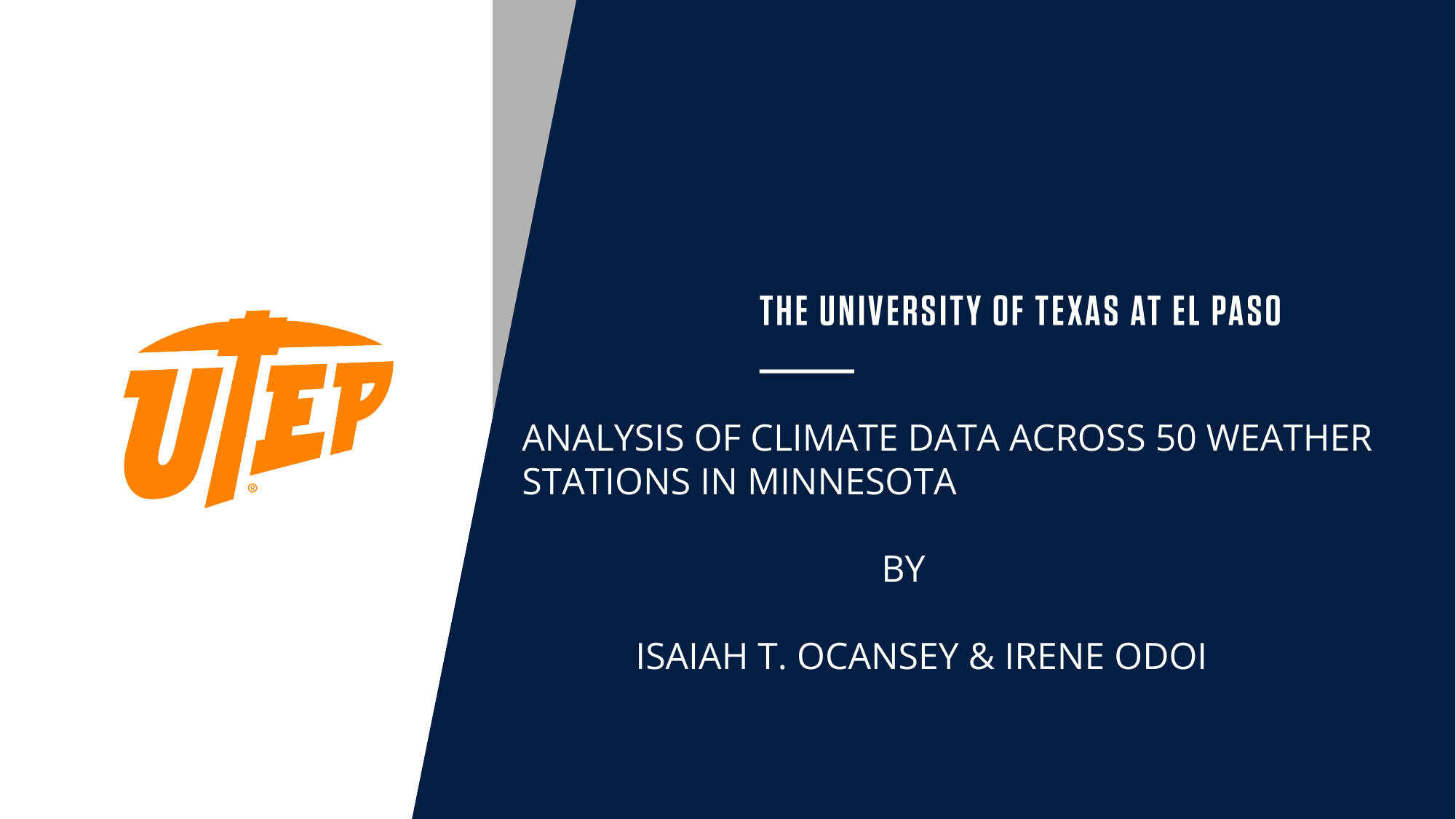

ANALYSIS OF CLIMATE DATA ACROSS 50 WEATHER STATIONS IN MINNESOTA

                                      BY

            ISAIAH T. OCANSEY & IRENE ODOI